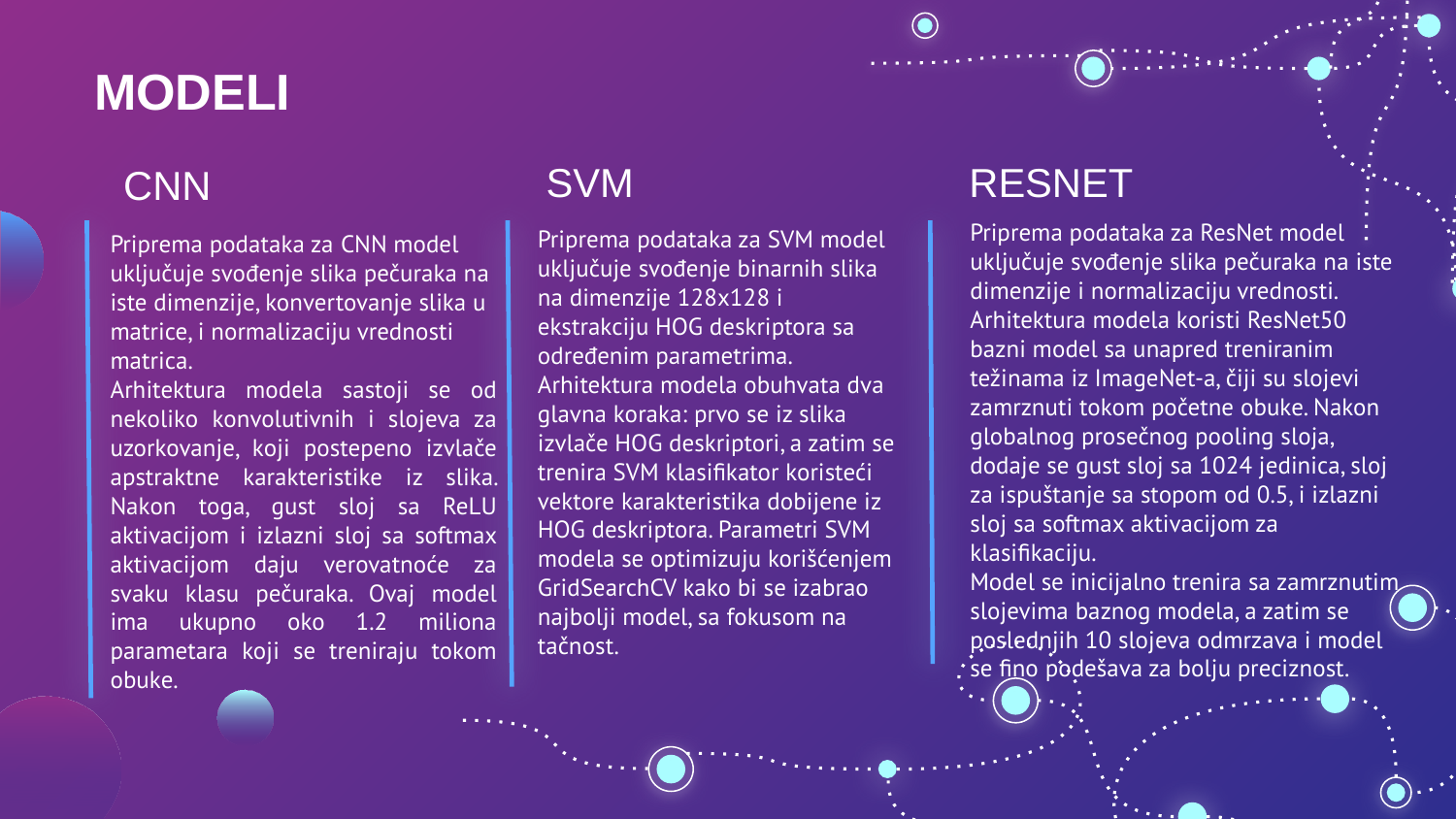

# MODELI
SVM
RESNET
CNN
Priprema podataka za ResNet model uključuje svođenje slika pečuraka na iste dimenzije i normalizaciju vrednosti.
Arhitektura modela koristi ResNet50 bazni model sa unapred treniranim težinama iz ImageNet-a, čiji su slojevi zamrznuti tokom početne obuke. Nakon globalnog prosečnog pooling sloja, dodaje se gust sloj sa 1024 jedinica, sloj za ispuštanje sa stopom od 0.5, i izlazni sloj sa softmax aktivacijom za klasifikaciju.
Model se inicijalno trenira sa zamrznutim slojevima baznog modela, a zatim se poslednjih 10 slojeva odmrzava i model se fino podešava za bolju preciznost.
Priprema podataka za SVM model uključuje svođenje binarnih slika na dimenzije 128x128 i ekstrakciju HOG deskriptora sa određenim parametrima.
Arhitektura modela obuhvata dva glavna koraka: prvo se iz slika izvlače HOG deskriptori, a zatim se trenira SVM klasifikator koristeći vektore karakteristika dobijene iz HOG deskriptora. Parametri SVM modela se optimizuju korišćenjem GridSearchCV kako bi se izabrao najbolji model, sa fokusom na tačnost.
	Priprema podataka za CNN model uključuje svođenje slika pečuraka na iste dimenzije, konvertovanje slika u matrice, i normalizaciju vrednosti matrica.
	Arhitektura modela sastoji se od nekoliko konvolutivnih i slojeva za uzorkovanje, koji postepeno izvlače apstraktne karakteristike iz slika. Nakon toga, gust sloj sa ReLU aktivacijom i izlazni sloj sa softmax aktivacijom daju verovatnoće za svaku klasu pečuraka. Ovaj model ima ukupno oko 1.2 miliona parametara koji se treniraju tokom obuke.